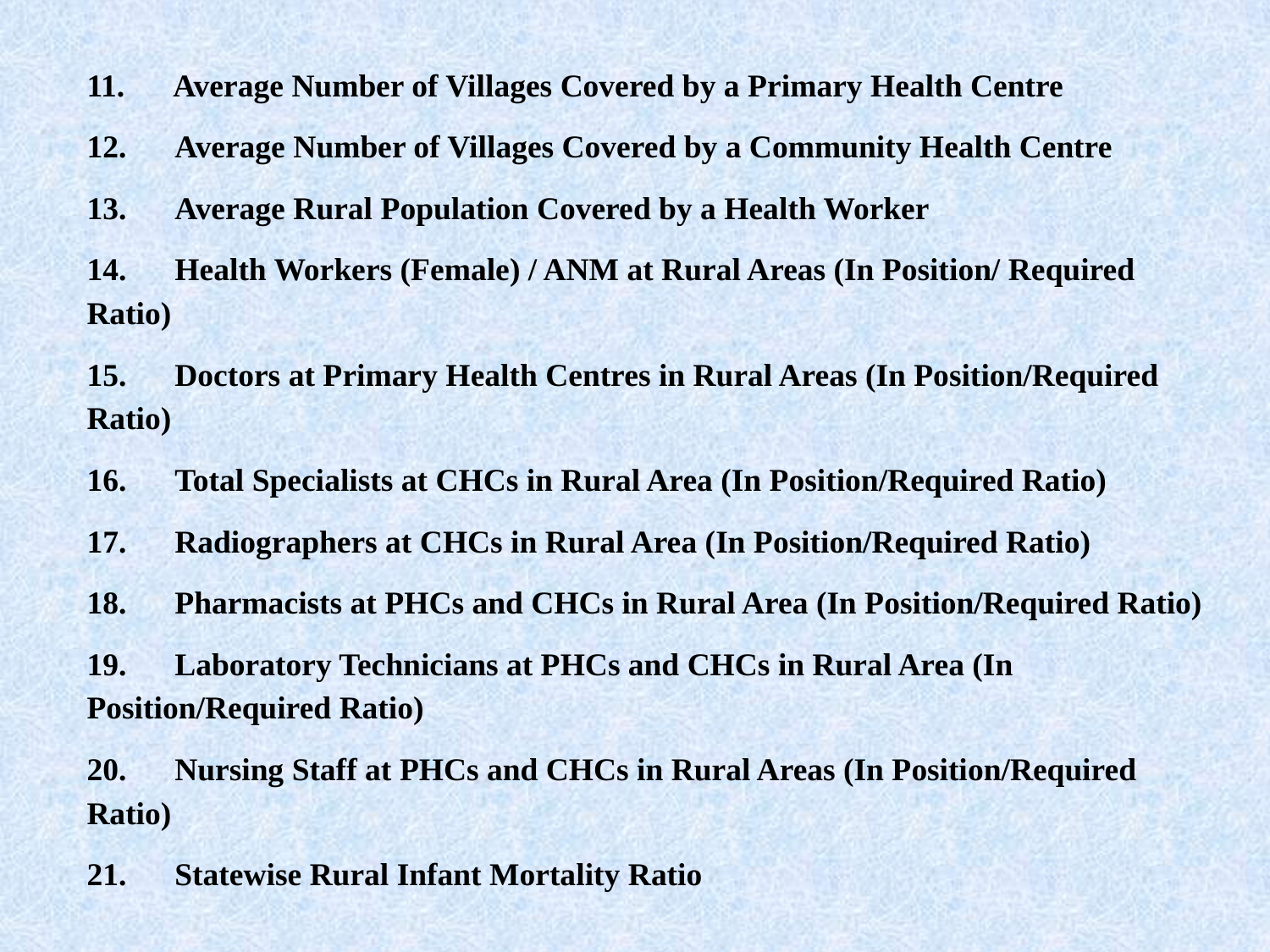

11.      Average Number of Villages Covered by a Primary Health Centre
12.      Average Number of Villages Covered by a Community Health Centre
13.      Average Rural Population Covered by a Health Worker
14.      Health Workers (Female) / ANM at Rural Areas (In Position/ Required Ratio)
15.      Doctors at Primary Health Centres in Rural Areas (In Position/Required Ratio)
16.      Total Specialists at CHCs in Rural Area (In Position/Required Ratio)
17.      Radiographers at CHCs in Rural Area (In Position/Required Ratio)
18.      Pharmacists at PHCs and CHCs in Rural Area (In Position/Required Ratio)
19.      Laboratory Technicians at PHCs and CHCs in Rural Area (In Position/Required Ratio)
20.      Nursing Staff at PHCs and CHCs in Rural Areas (In Position/Required Ratio)
21.      Statewise Rural Infant Mortality Ratio